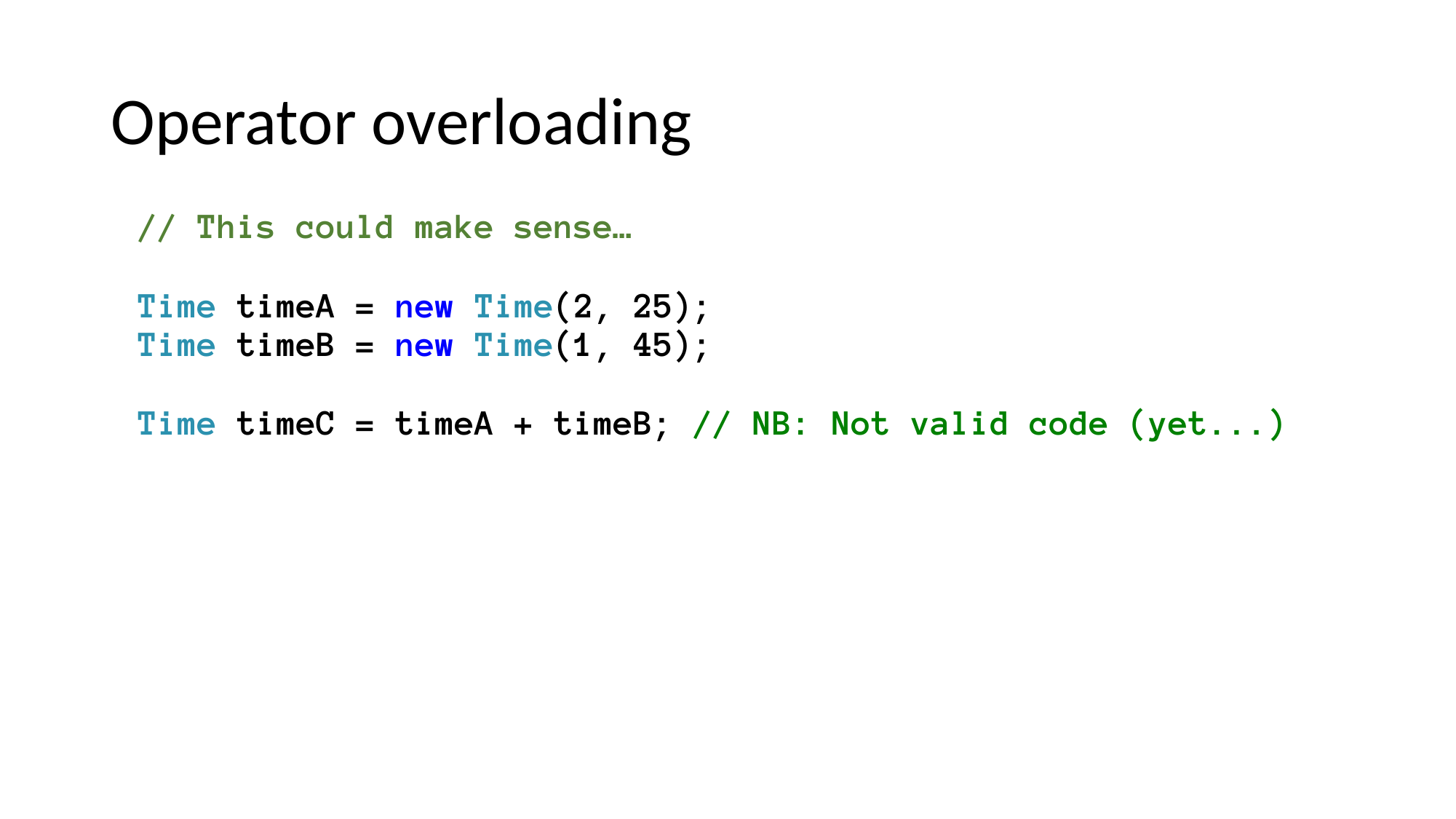

# Operator overloading
// This could make sense…

Time timeA = new Time(2, 25);
Time timeB = new Time(1, 45);

Time timeC = timeA + timeB; // NB: Not valid code (yet...)